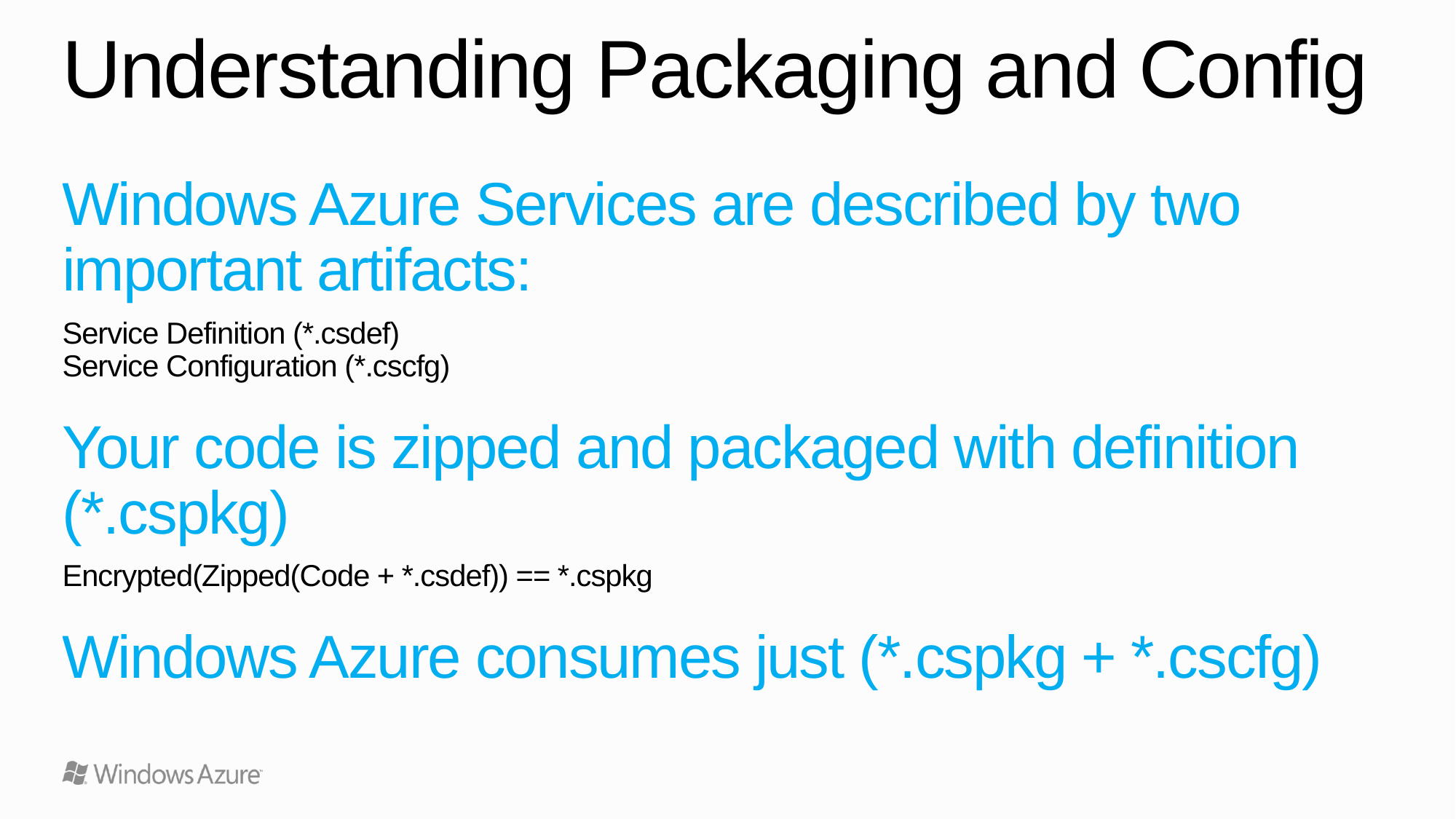

# Understanding Packaging and Config
Windows Azure Services are described by two important artifacts:
Service Definition (*.csdef)
Service Configuration (*.cscfg)

Your code is zipped and packaged with definition (*.cspkg)
Encrypted(Zipped(Code + *.csdef)) == *.cspkg

Windows Azure consumes just (*.cspkg + *.cscfg)